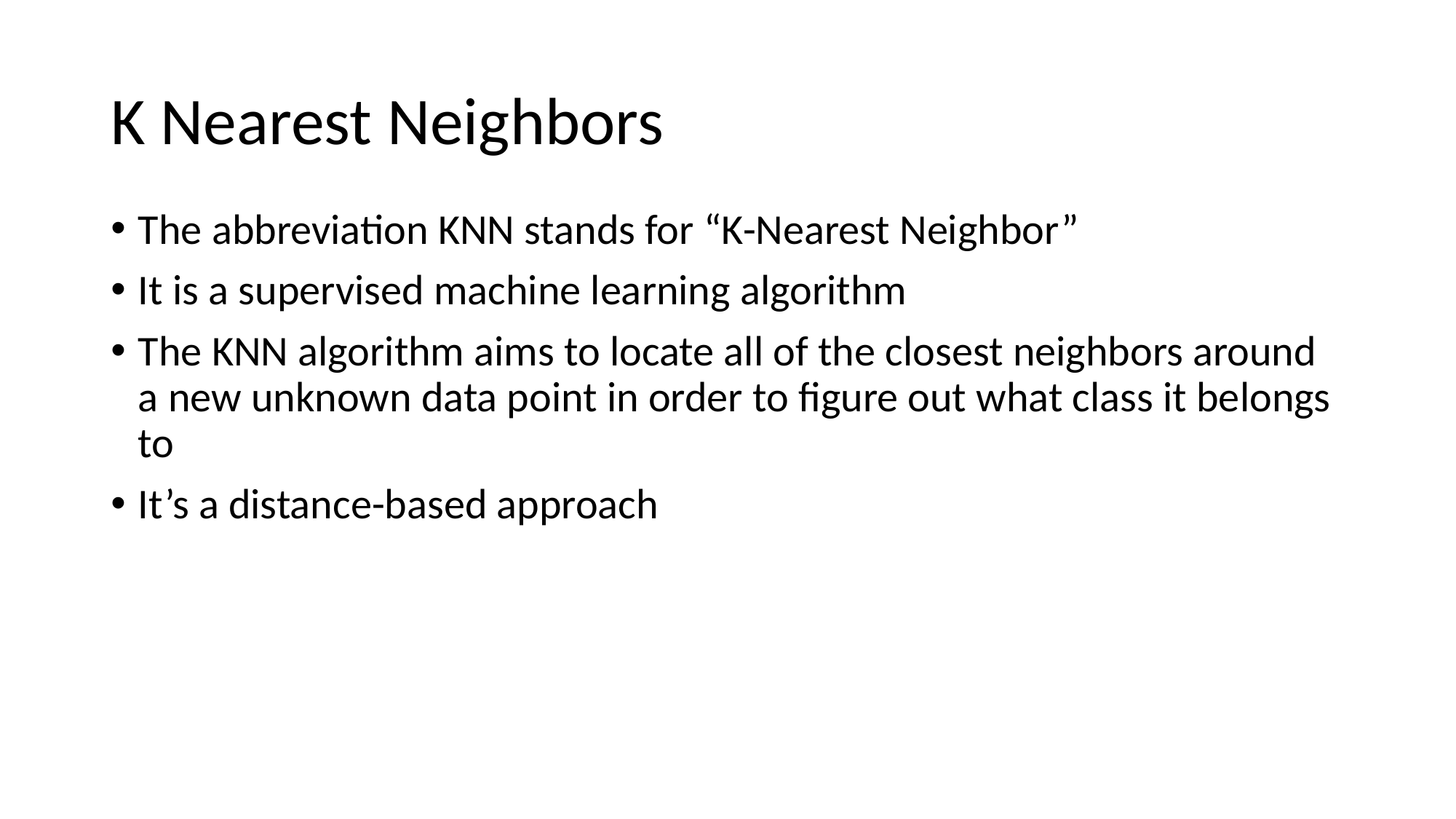

# K Nearest Neighbors
The abbreviation KNN stands for “K-Nearest Neighbor”
It is a supervised machine learning algorithm
The KNN algorithm aims to locate all of the closest neighbors around a new unknown data point in order to figure out what class it belongs to
It’s a distance-based approach